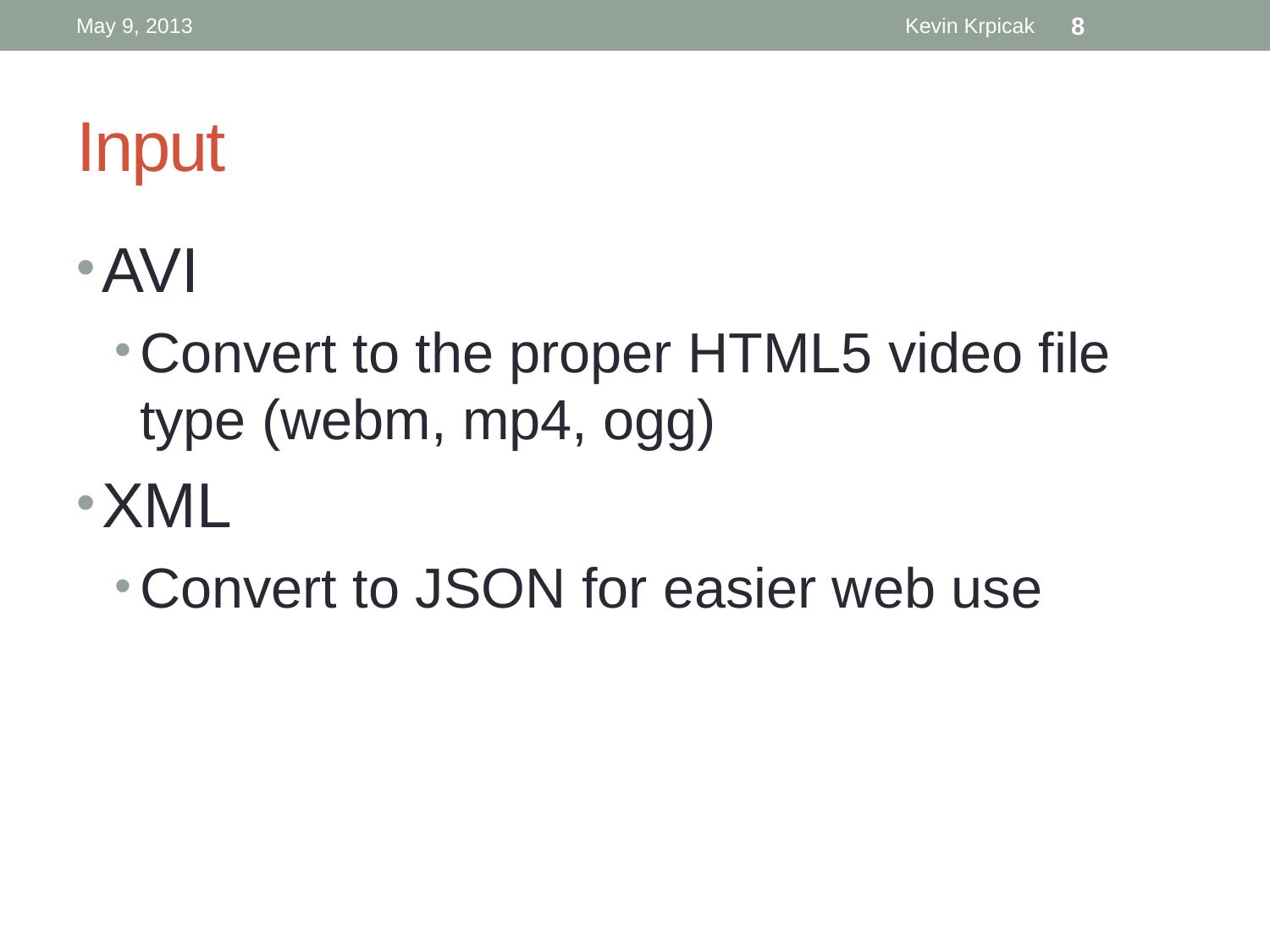

May 9, 2013
Kevin Krpicak
8
# Input
AVI
Convert to the proper HTML5 video file type (webm, mp4, ogg)
XML
Convert to JSON for easier web use